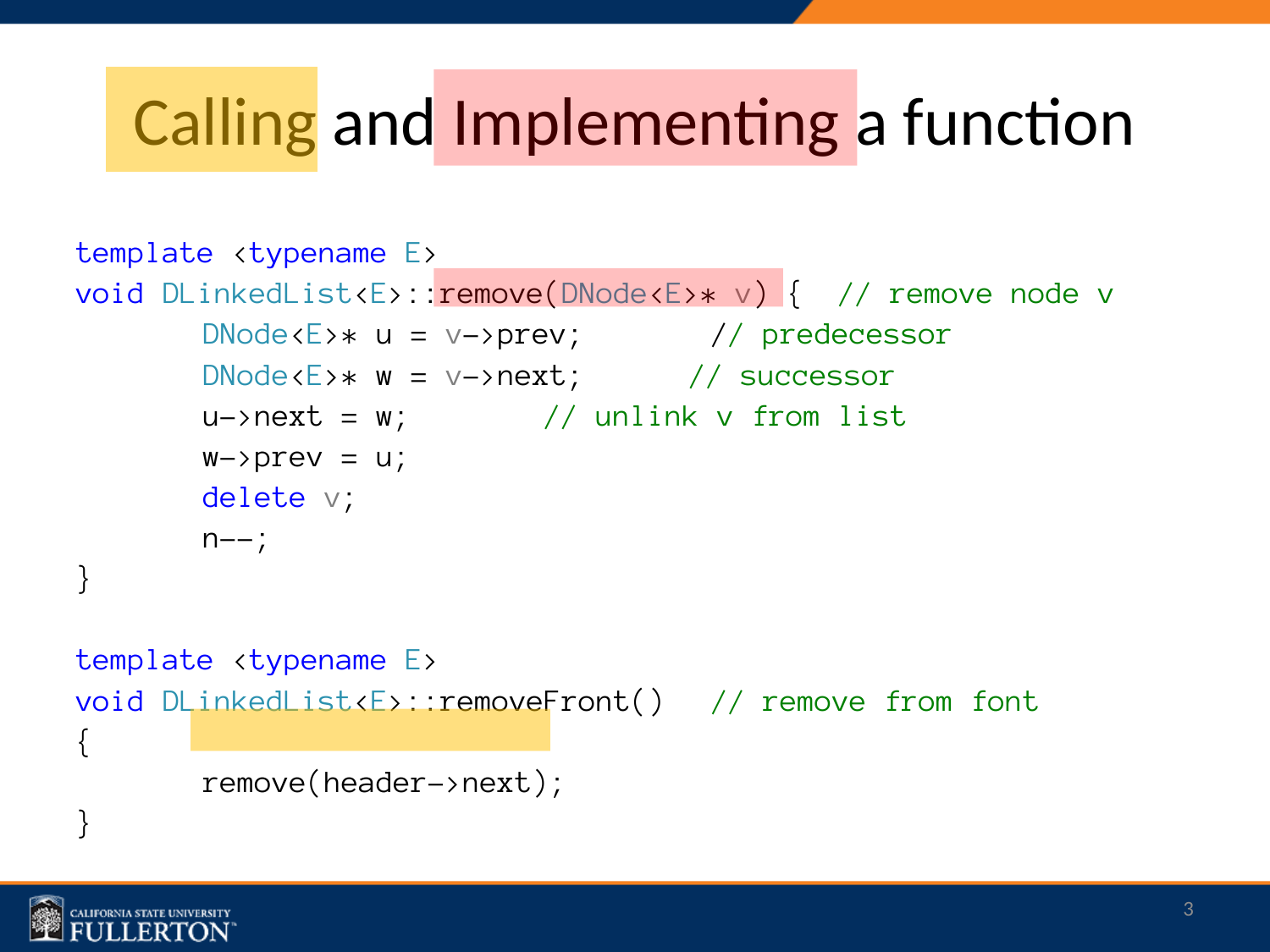

# Calling and Implementing a function

template <typename E>
void DLinkedList<E>::remove(DNode<E>* v) {	// remove node v
	DNode<E>* u = v->prev;	// predecessor
	DNode<E>* w = v->next;      // successor
	u->next = w;	     // unlink v from list
	w->prev = u;
	delete v;
	n--;
}

template <typename E>
void DLinkedList<E>::removeFront()	// remove from font
{
	remove(header->next);
}

3